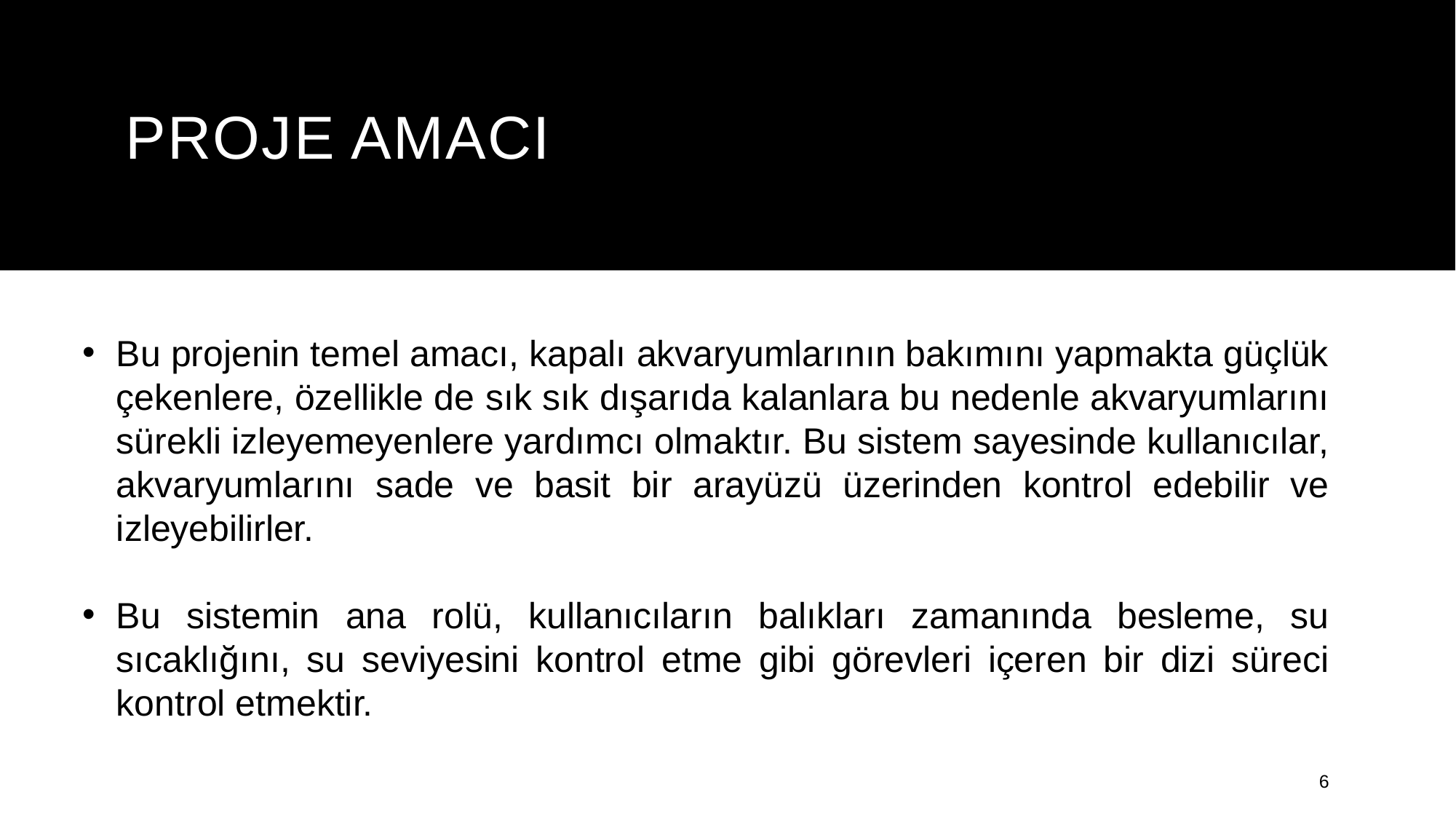

# Proje AMACI
Bu projenin temel amacı, kapalı akvaryumlarının bakımını yapmakta güçlük çekenlere, özellikle de sık sık dışarıda kalanlara bu nedenle akvaryumlarını sürekli izleyemeyenlere yardımcı olmaktır. Bu sistem sayesinde kullanıcılar, akvaryumlarını sade ve basit bir arayüzü üzerinden kontrol edebilir ve izleyebilirler.

Bu sistemin ana rolü, kullanıcıların balıkları zamanında besleme, su sıcaklığını, su seviyesini kontrol etme gibi görevleri içeren bir dizi süreci kontrol etmektir.
6